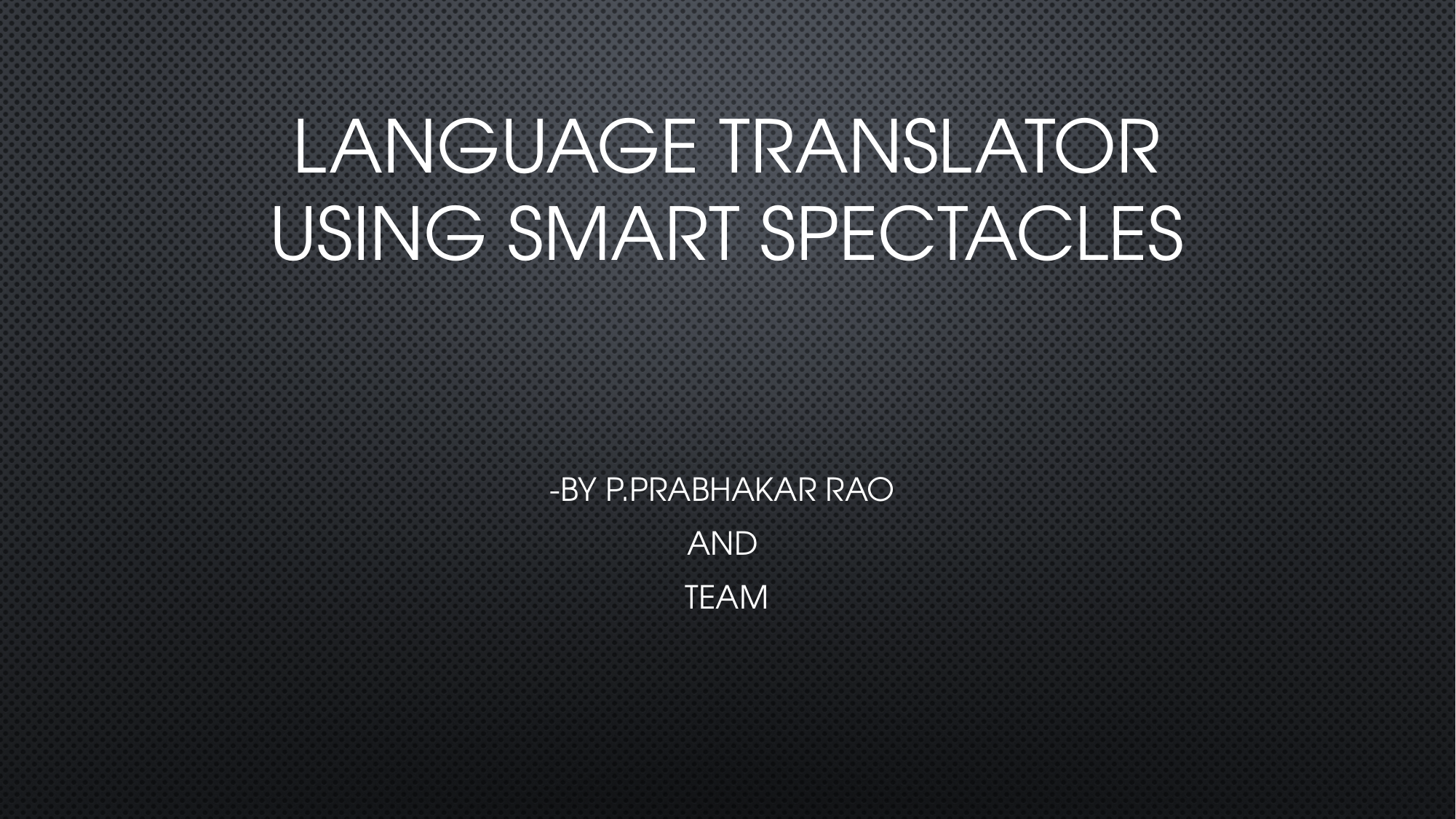

# Language translator using smart spectacles
-By P.Prabhakar rao
And
Team